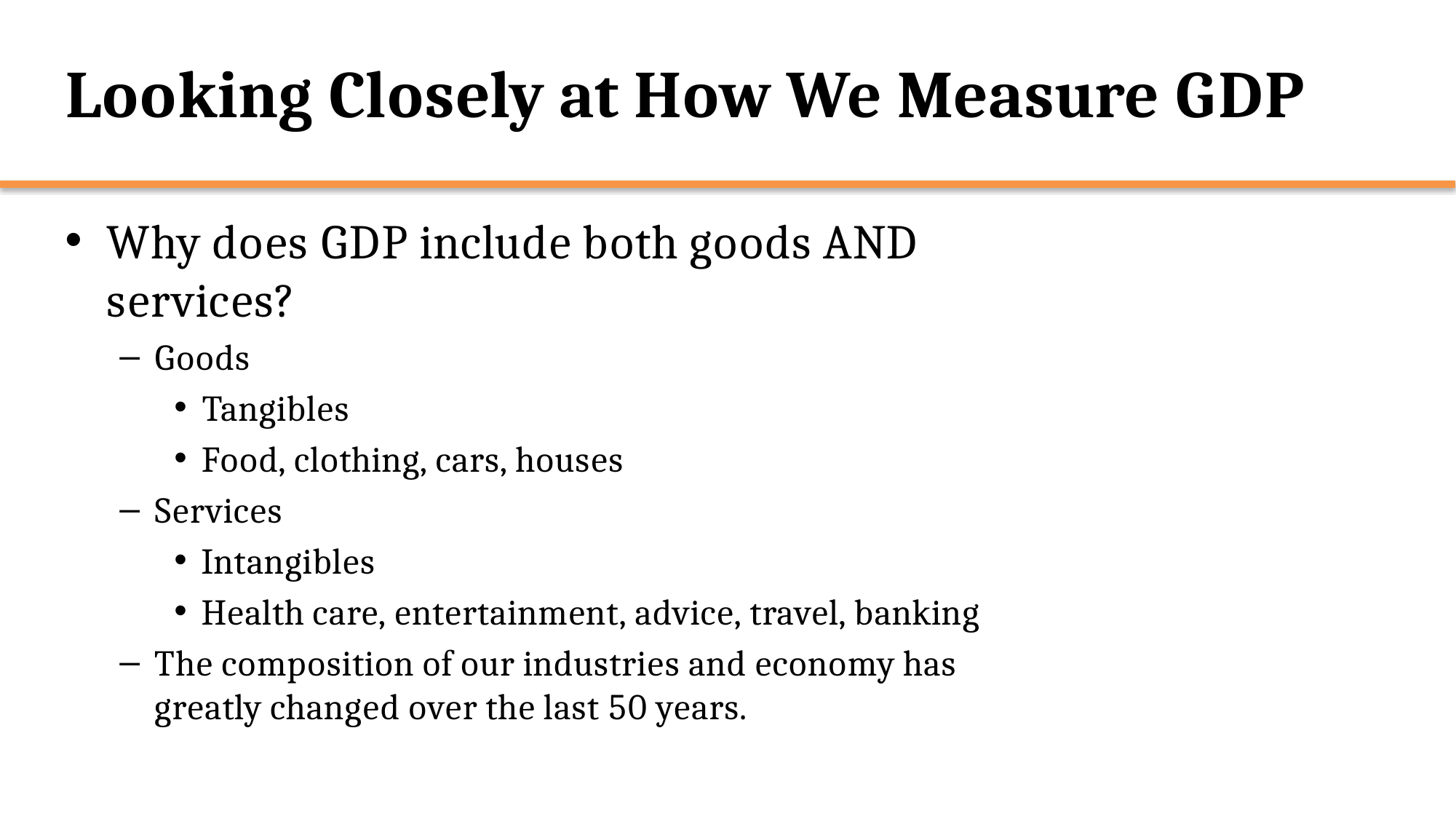

# Looking Closely at How We Measure GDP
Why does GDP include both goods AND services?
Goods
Tangibles
Food, clothing, cars, houses
Services
Intangibles
Health care, entertainment, advice, travel, banking
The composition of our industries and economy has greatly changed over the last 50 years.